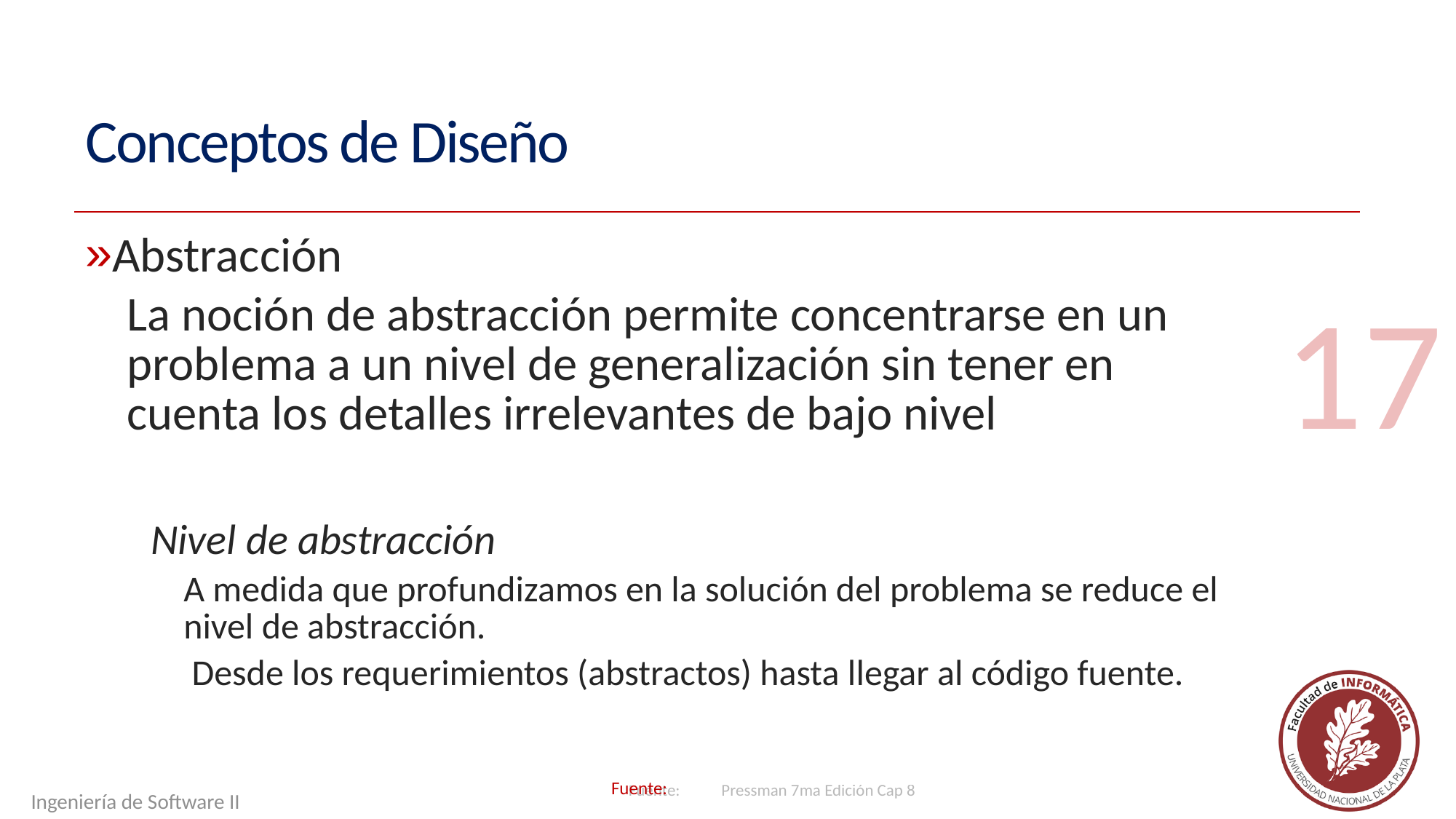

# Conceptos de Diseño
Abstracción
La noción de abstracción permite concentrarse en un problema a un nivel de generalización sin tener en cuenta los detalles irrelevantes de bajo nivel

Nivel de abstracción
A medida que profundizamos en la solución del problema se reduce el nivel de abstracción.
 Desde los requerimientos (abstractos) hasta llegar al código fuente.

17
Pressman 7ma Edición Cap 8
Ingeniería de Software II